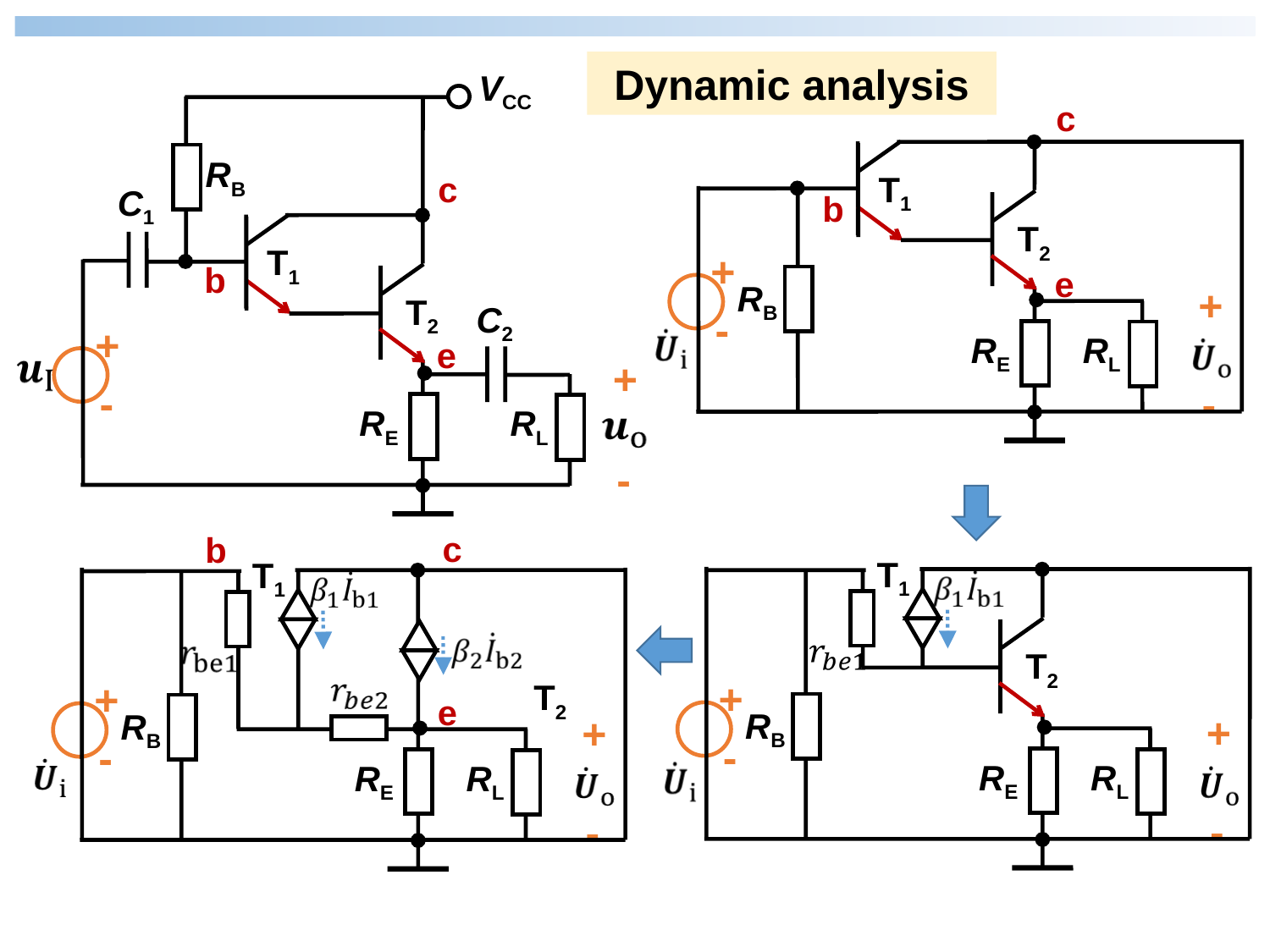

Dynamic analysis
VCC

RB

+

-
+
-
RL
C1

T1

T2
C2

RE

c

RB

+

-
+
-
RL
T1

T2
RE

b
e
c
b
e

c
b
T1

RB

+

-
+
-
RL
T2
RE

e
T1

RB

+

-
+
-
RL
T2
RE